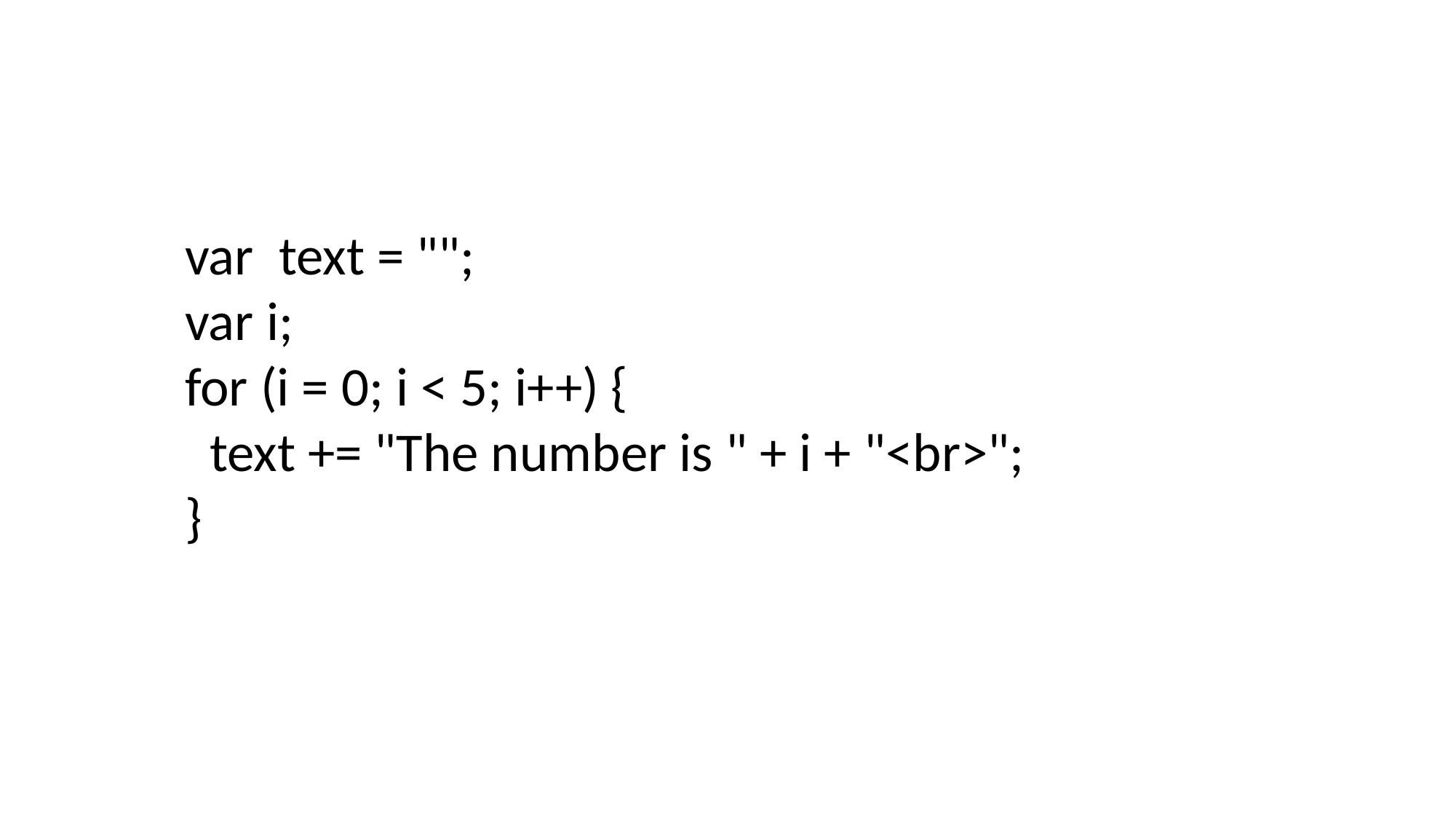

var  text = "";
var i;
for (i = 0; i < 5; i++) {
  text += "The number is " + i + "<br>";
}